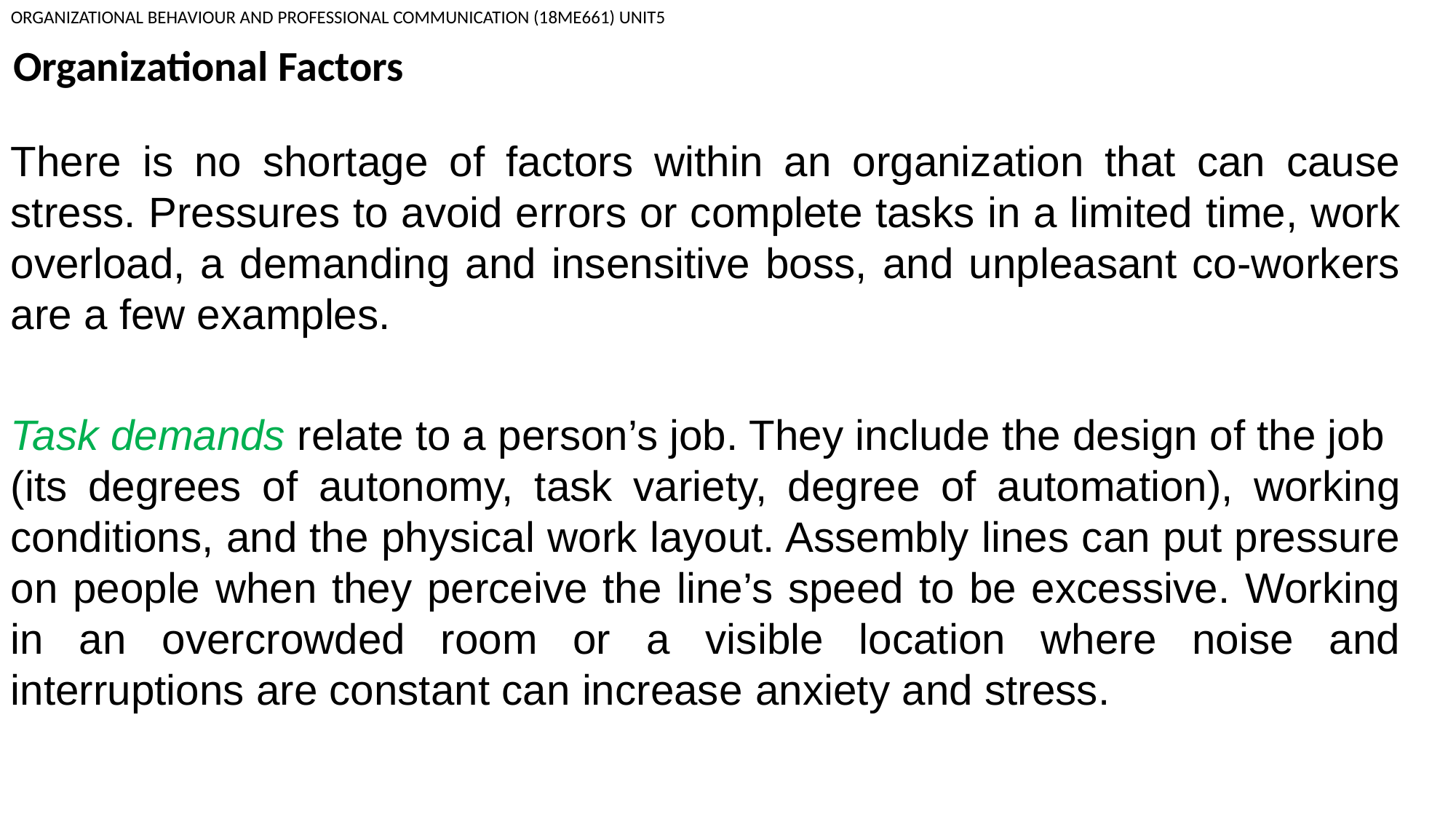

ORGANIZATIONAL BEHAVIOUR AND PROFESSIONAL COMMUNICATION (18ME661) UNIT5
Organizational Factors
There is no shortage of factors within an organization that can cause stress. Pressures to avoid errors or complete tasks in a limited time, work overload, a demanding and insensitive boss, and unpleasant co-workers are a few examples.
Task demands relate to a person’s job. They include the design of the job
(its degrees of autonomy, task variety, degree of automation), working conditions, and the physical work layout. Assembly lines can put pressure on people when they perceive the line’s speed to be excessive. Working in an overcrowded room or a visible location where noise and interruptions are constant can increase anxiety and stress.